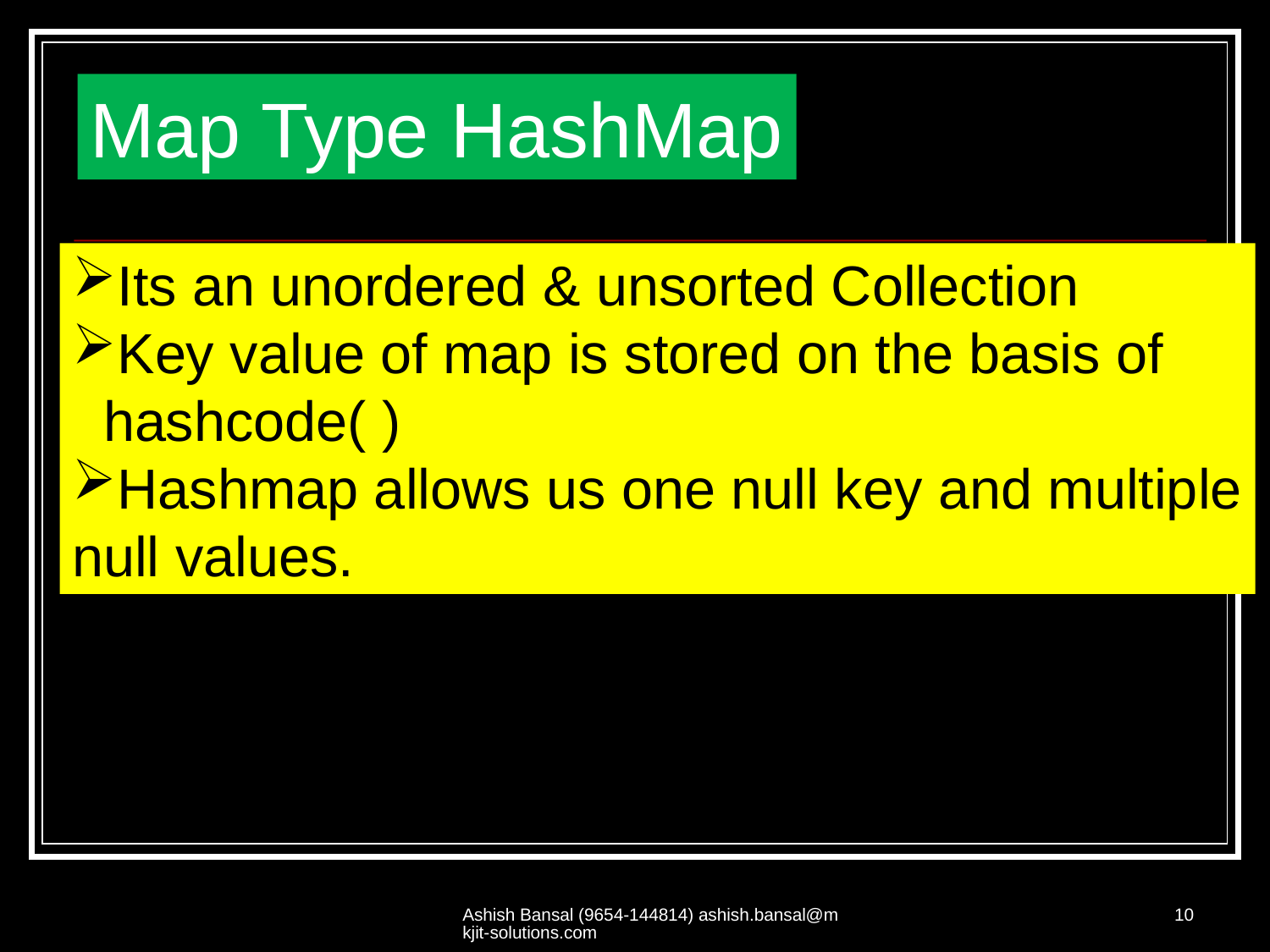

Map Type HashMap
Its an unordered & unsorted Collection
Key value of map is stored on the basis of
  hashcode( )
Hashmap allows us one null key and multiple
null values.
Ashish Bansal (9654-144814) ashish.bansal@mkjit-solutions.com
10